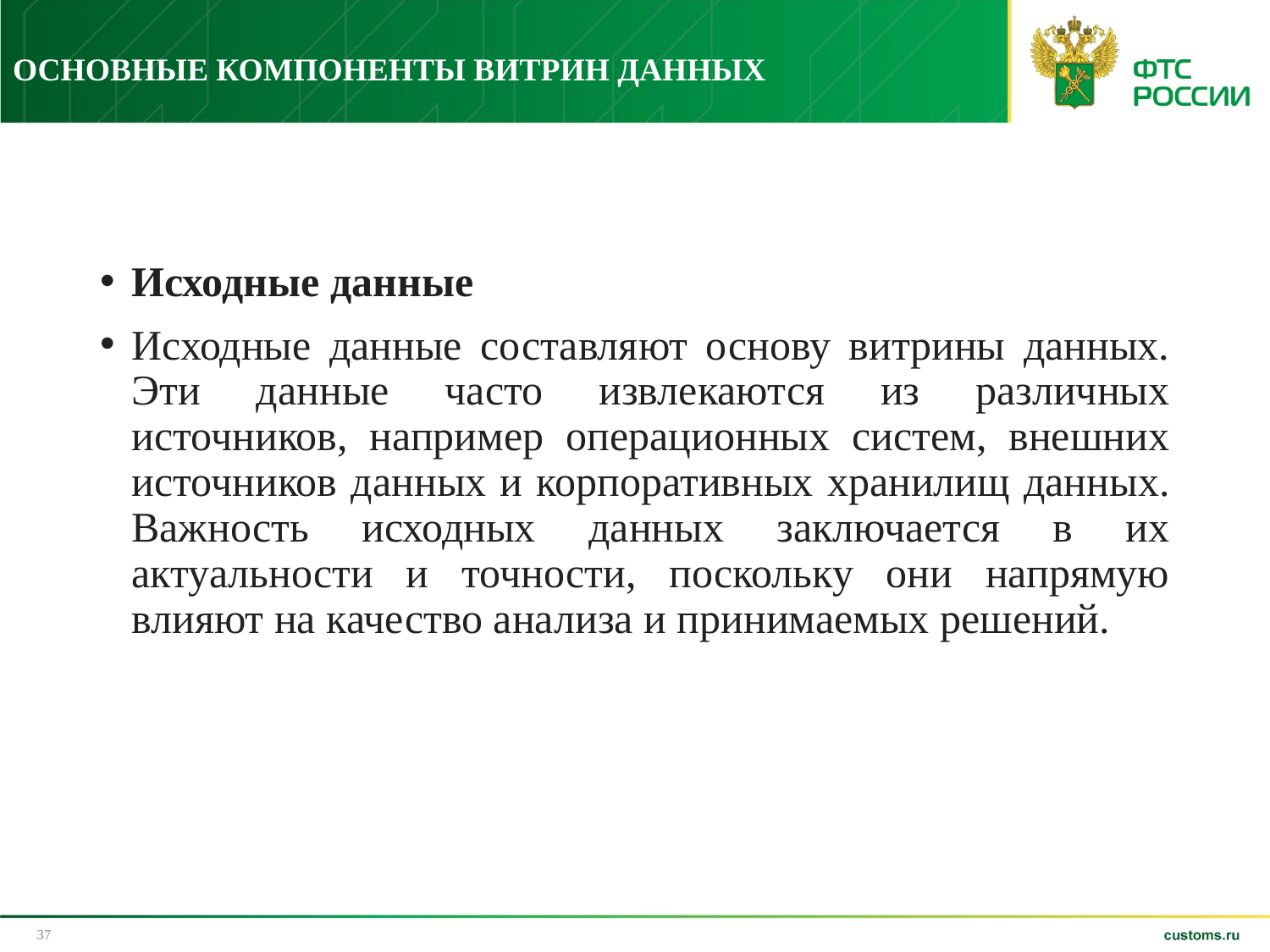

# ОСНОВНЫЕ КОМПОНЕНТЫ ВИТРИН ДАННЫХ
Исходные данные
Исходные данные составляют основу витрины данных. Эти данные часто извлекаются из различных источников, например операционных систем, внешних источников данных и корпоративных хранилищ данных. Важность исходных данных заключается в их актуальности и точности, поскольку они напрямую влияют на качество анализа и принимаемых решений.

37